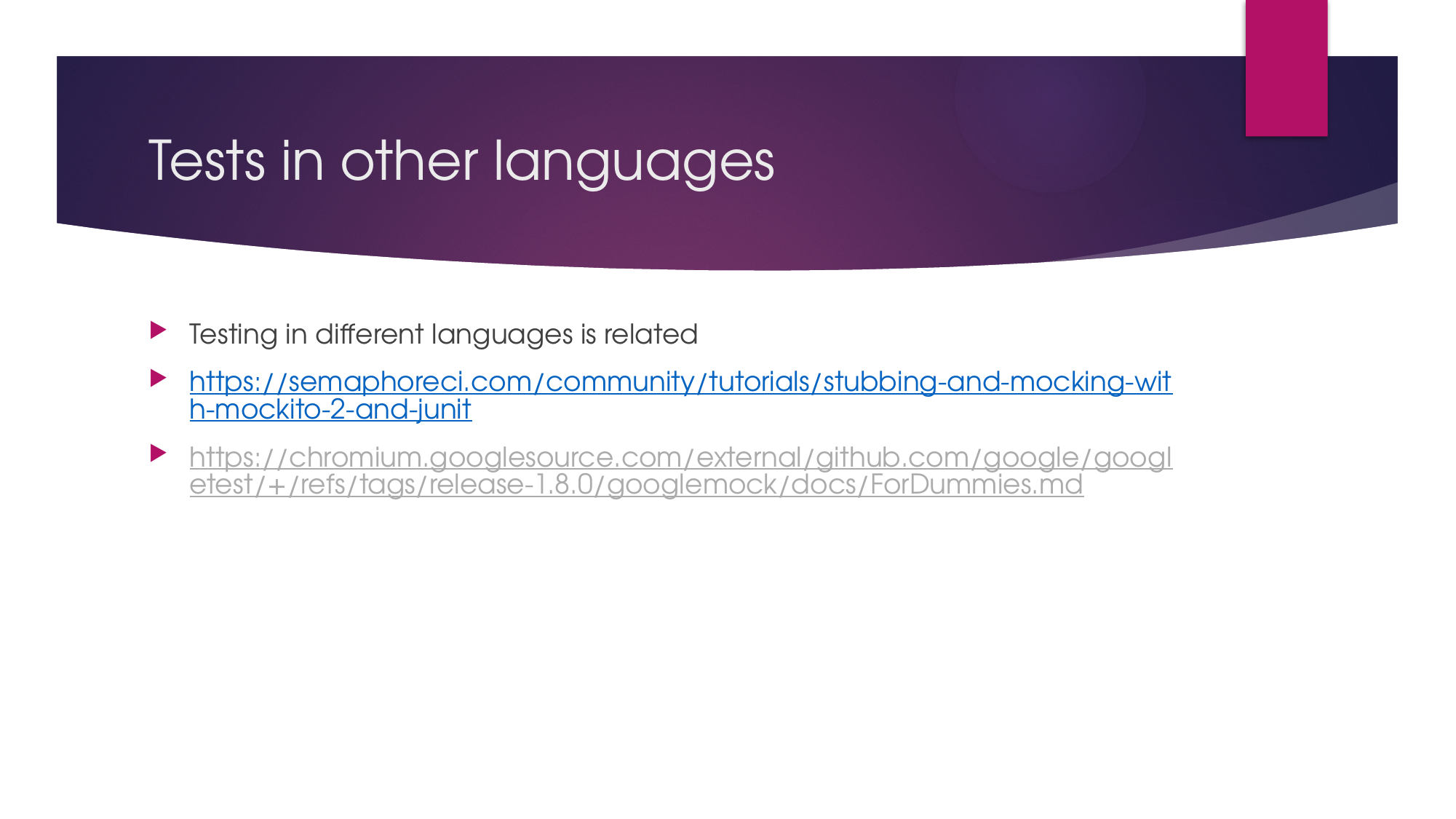

# Tests in other languages
Testing in different languages is related
https://semaphoreci.com/community/tutorials/stubbing-and-mocking-with-mockito-2-and-junit
https://chromium.googlesource.com/external/github.com/google/googletest/+/refs/tags/release-1.8.0/googlemock/docs/ForDummies.md